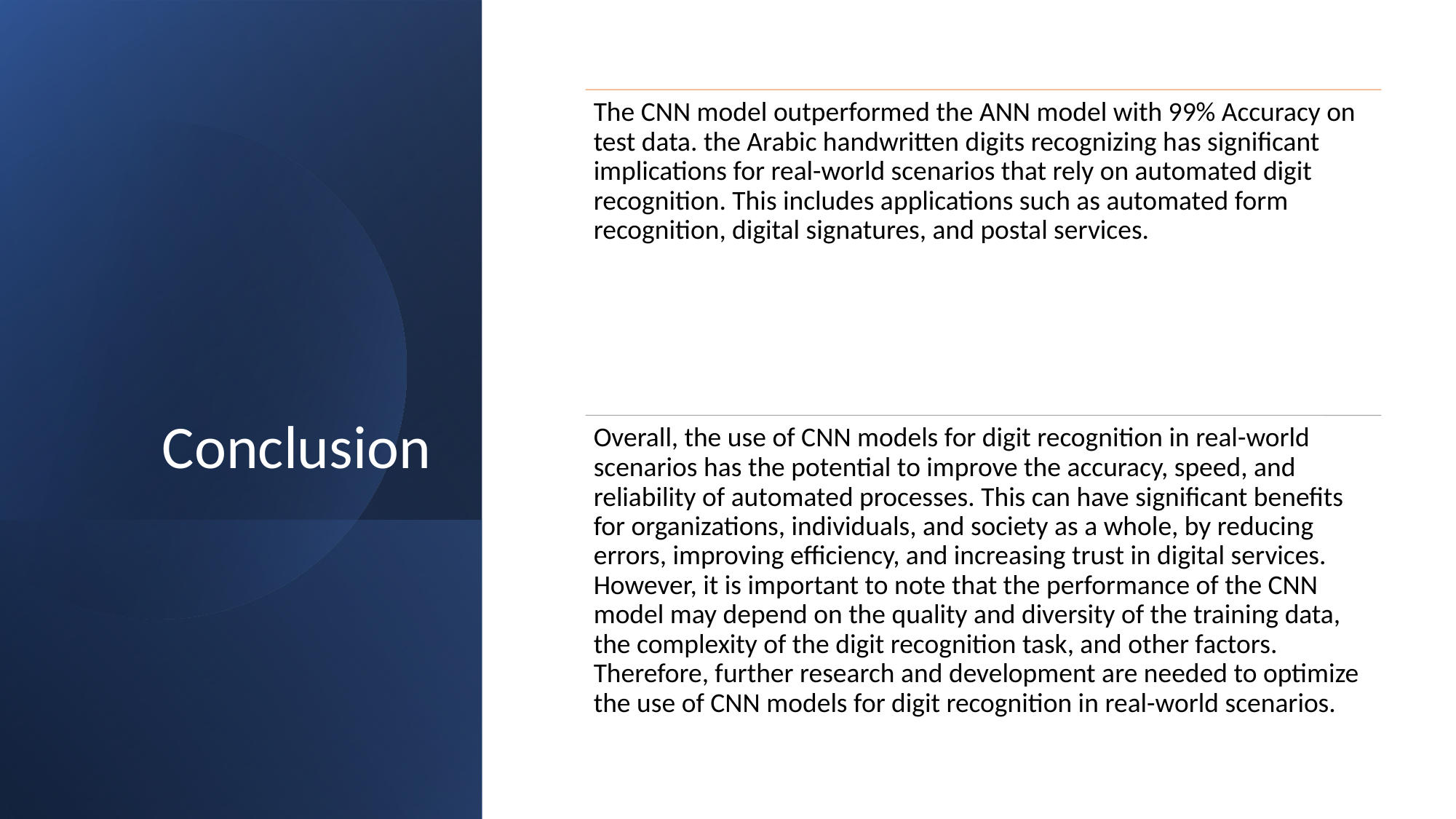

The CNN model outperformed the ANN model with 99% Accuracy on test data. the Arabic handwritten digits recognizing has significant implications for real-world scenarios that rely on automated digit recognition. This includes applications such as automated form recognition, digital signatures, and postal services.
Overall, the use of CNN models for digit recognition in real-world scenarios has the potential to improve the accuracy, speed, and reliability of automated processes. This can have significant benefits for organizations, individuals, and society as a whole, by reducing errors, improving efficiency, and increasing trust in digital services. However, it is important to note that the performance of the CNN model may depend on the quality and diversity of the training data, the complexity of the digit recognition task, and other factors. Therefore, further research and development are needed to optimize the use of CNN models for digit recognition in real-world scenarios.

# Conclusion